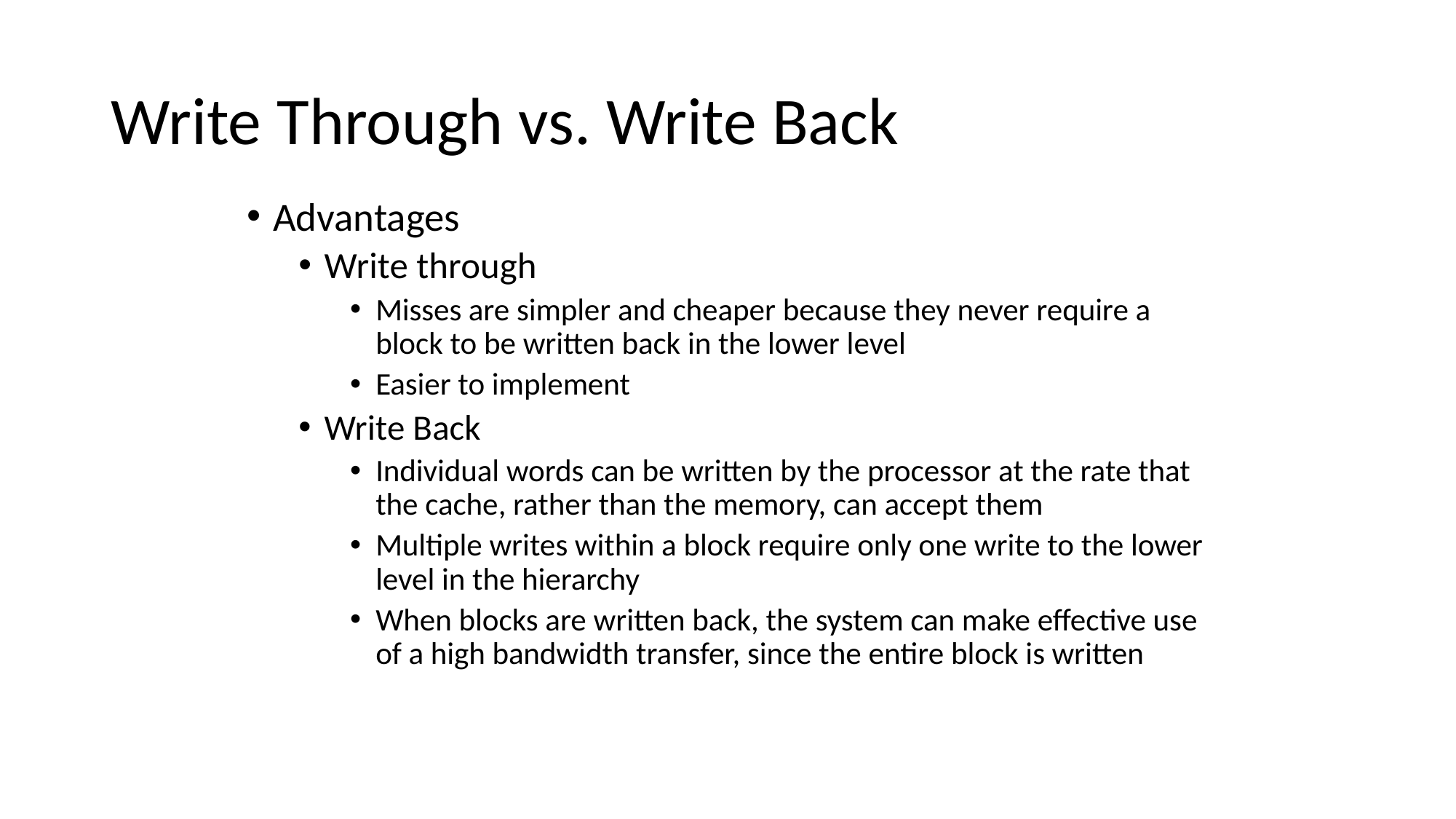

# Write Through vs. Write Back
Advantages
Write through
Misses are simpler and cheaper because they never require a block to be written back in the lower level
Easier to implement
Write Back
Individual words can be written by the processor at the rate that the cache, rather than the memory, can accept them
Multiple writes within a block require only one write to the lower level in the hierarchy
When blocks are written back, the system can make effective use of a high bandwidth transfer, since the entire block is written